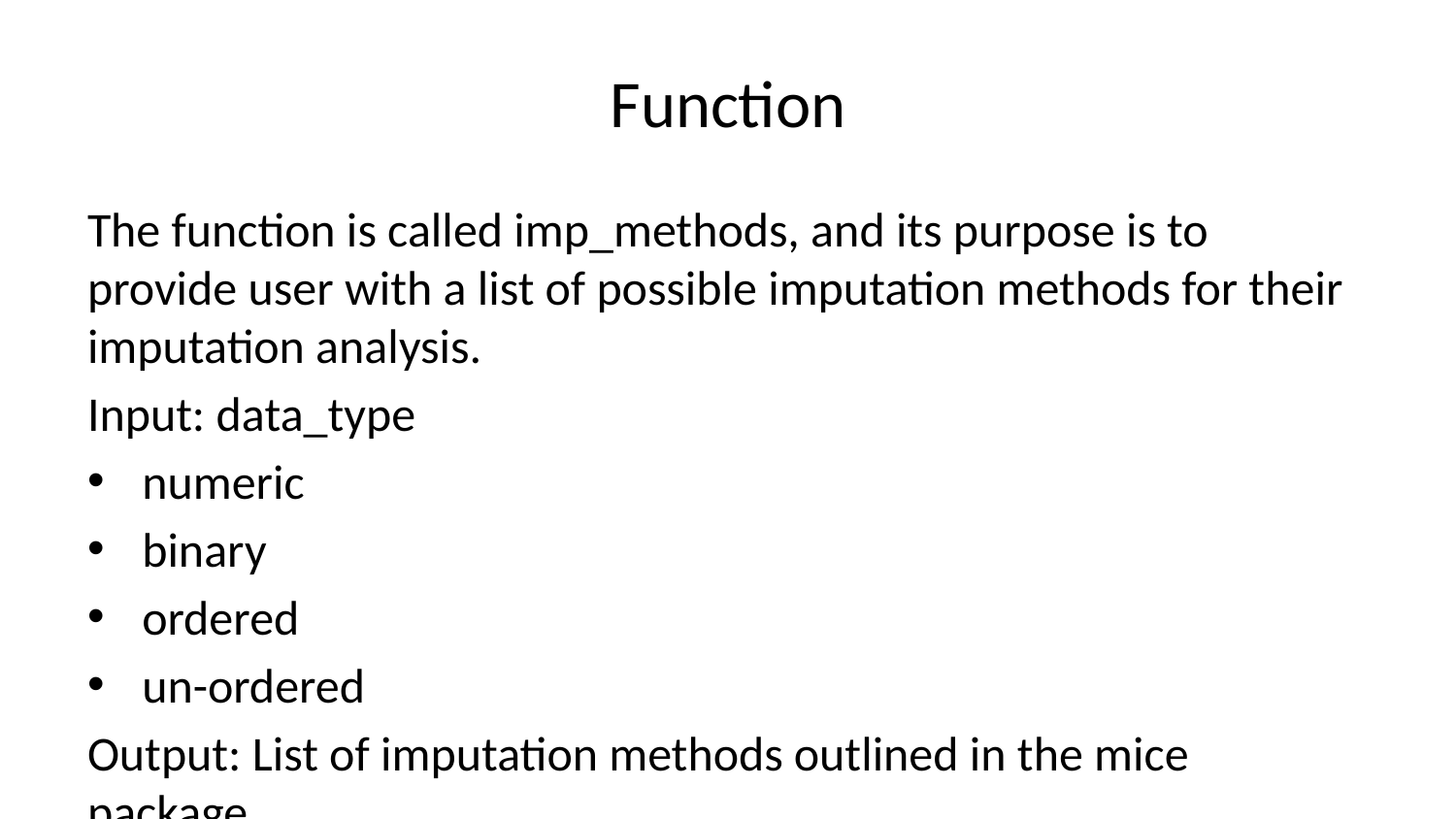

# Function
The function is called imp_methods, and its purpose is to provide user with a list of possible imputation methods for their imputation analysis.
Input: data_type
numeric
binary
ordered
un-ordered
Output: List of imputation methods outlined in the mice package.